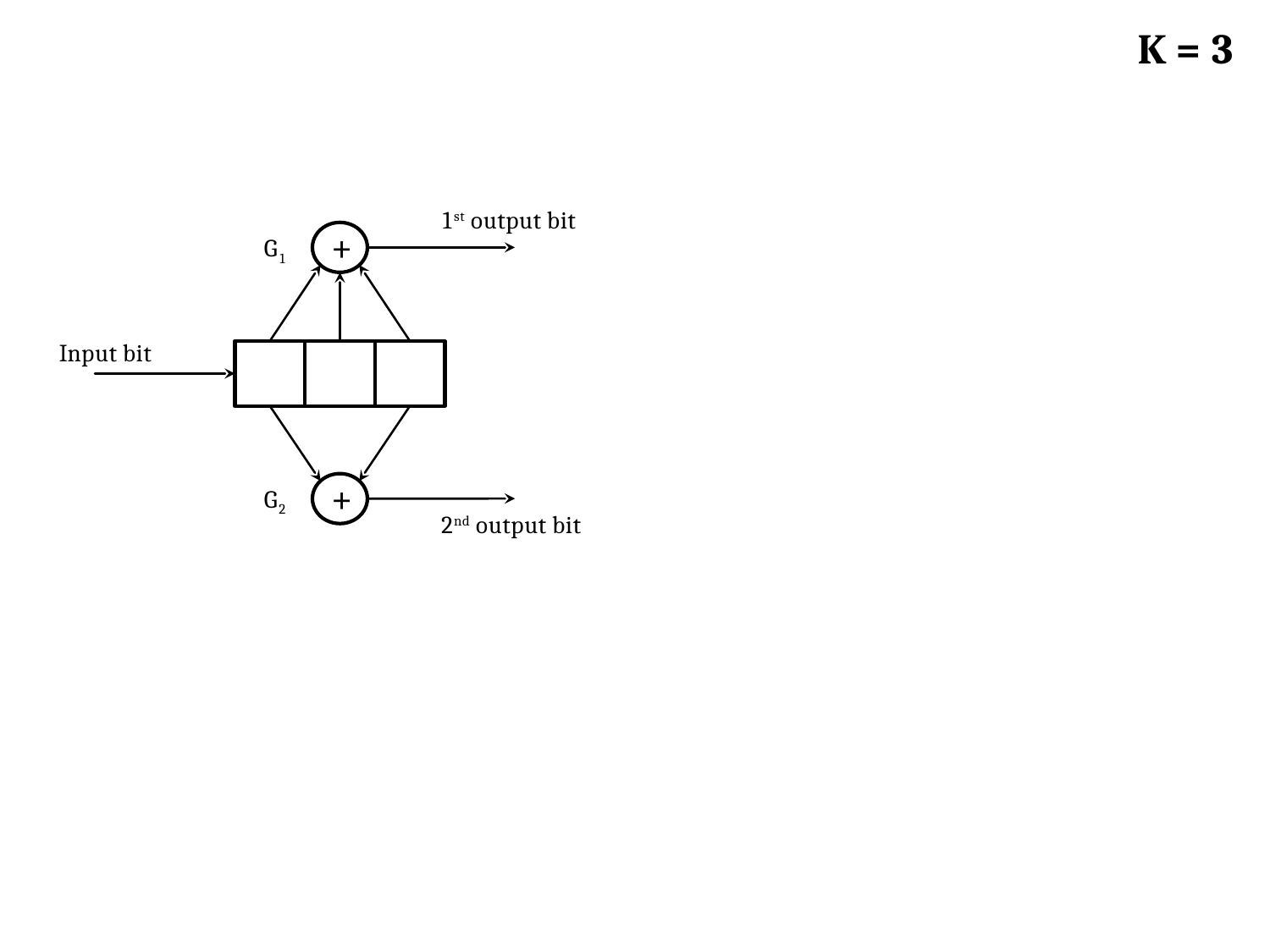

K = 3
1st output bit
+
G1
Input bit

+
G2
2nd output bit